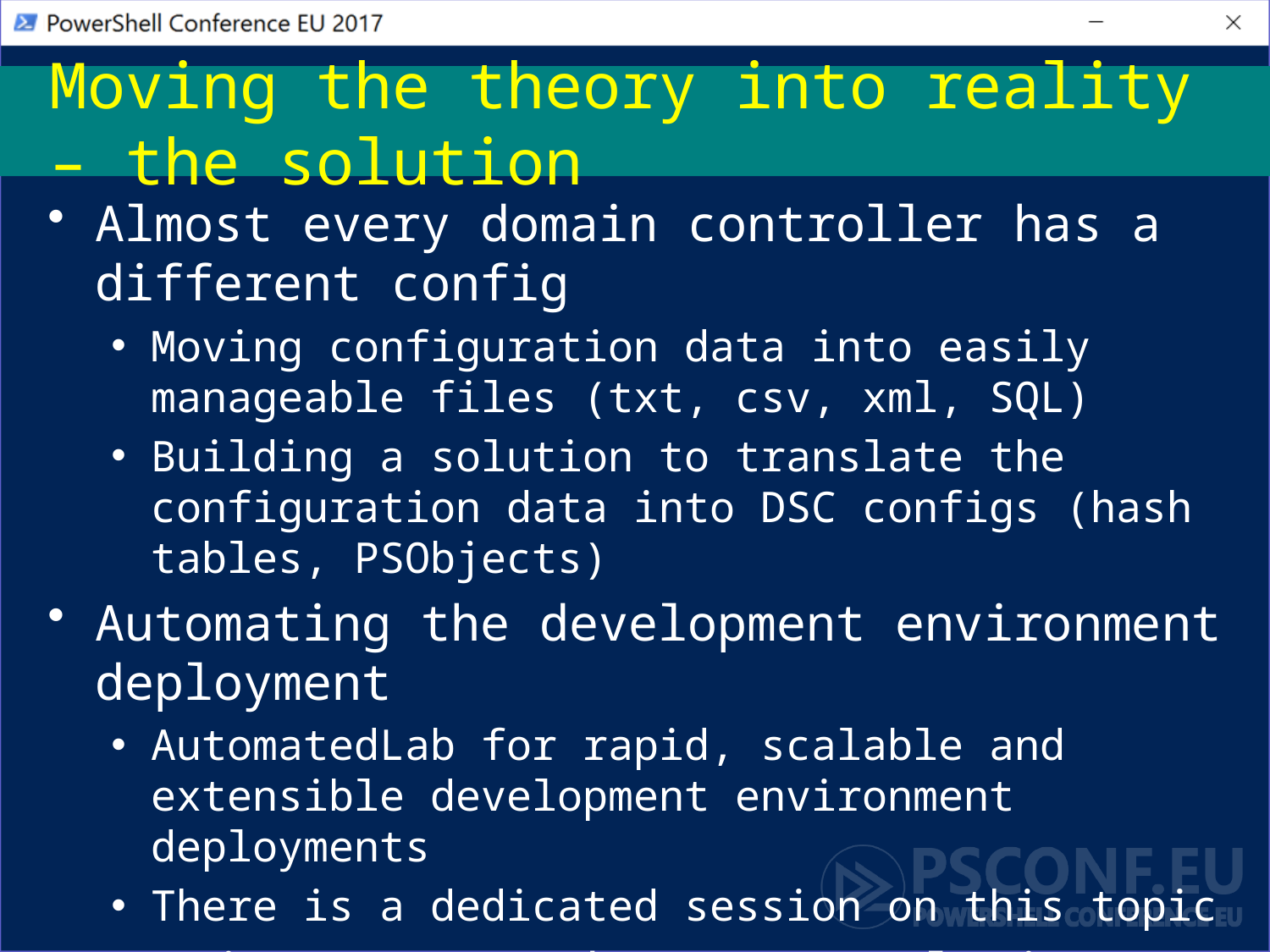

# Moving the theory into reality – the solution
Almost every domain controller has a different config
Moving configuration data into easily manageable files (txt, csv, xml, SQL)
Building a solution to translate the configuration data into DSC configs (hash tables, PSObjects)
Automating the development environment deployment
AutomatedLab for rapid, scalable and extensible development environment deployments
There is a dedicated session on this topic
DSC is not a ready-to-use solution (good and bad)
Build your framework around DSC or use ours